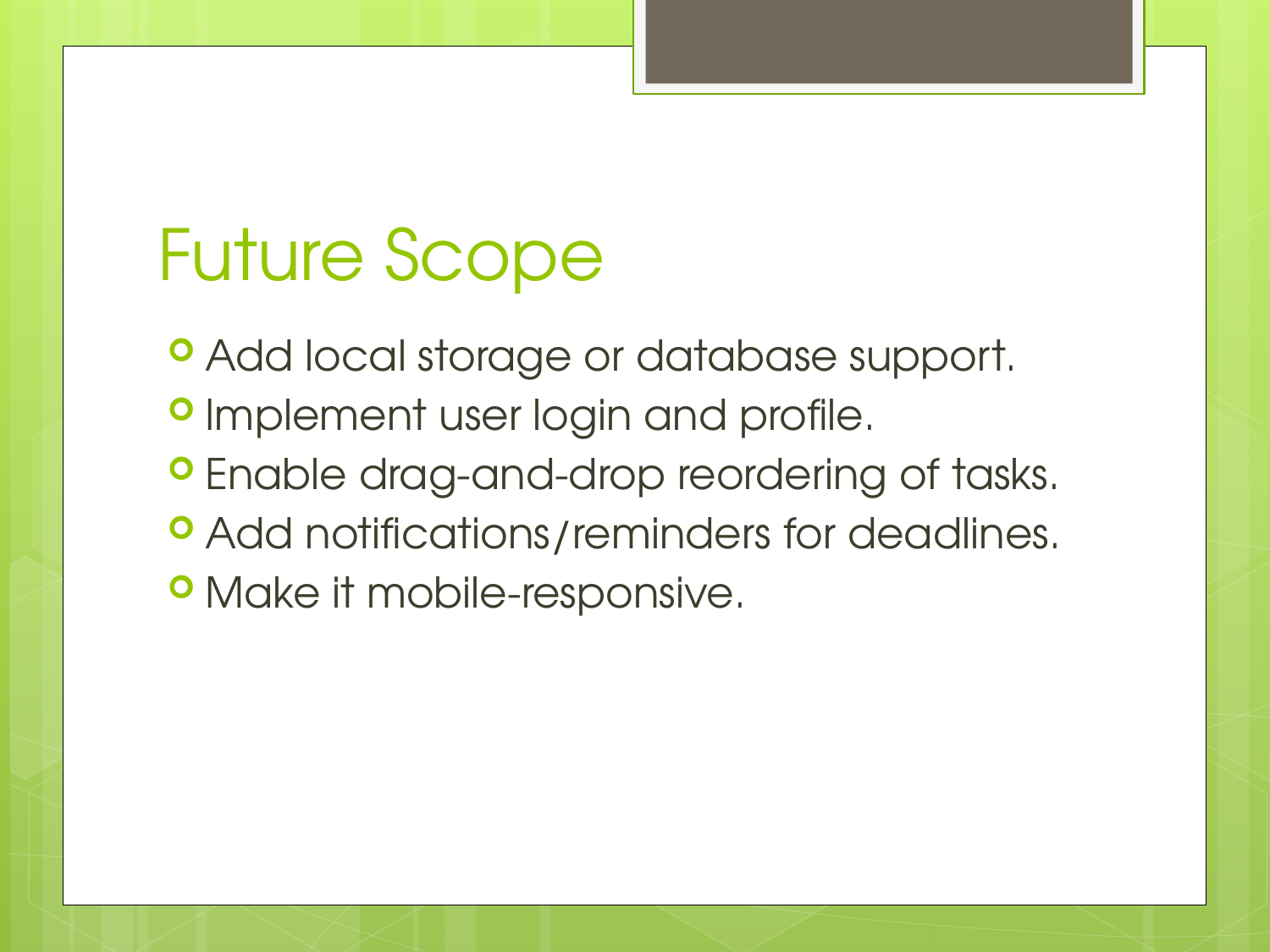

# Future Scope
Add local storage or database support.
Implement user login and profile.
Enable drag-and-drop reordering of tasks.
Add notifications/reminders for deadlines.
Make it mobile-responsive.